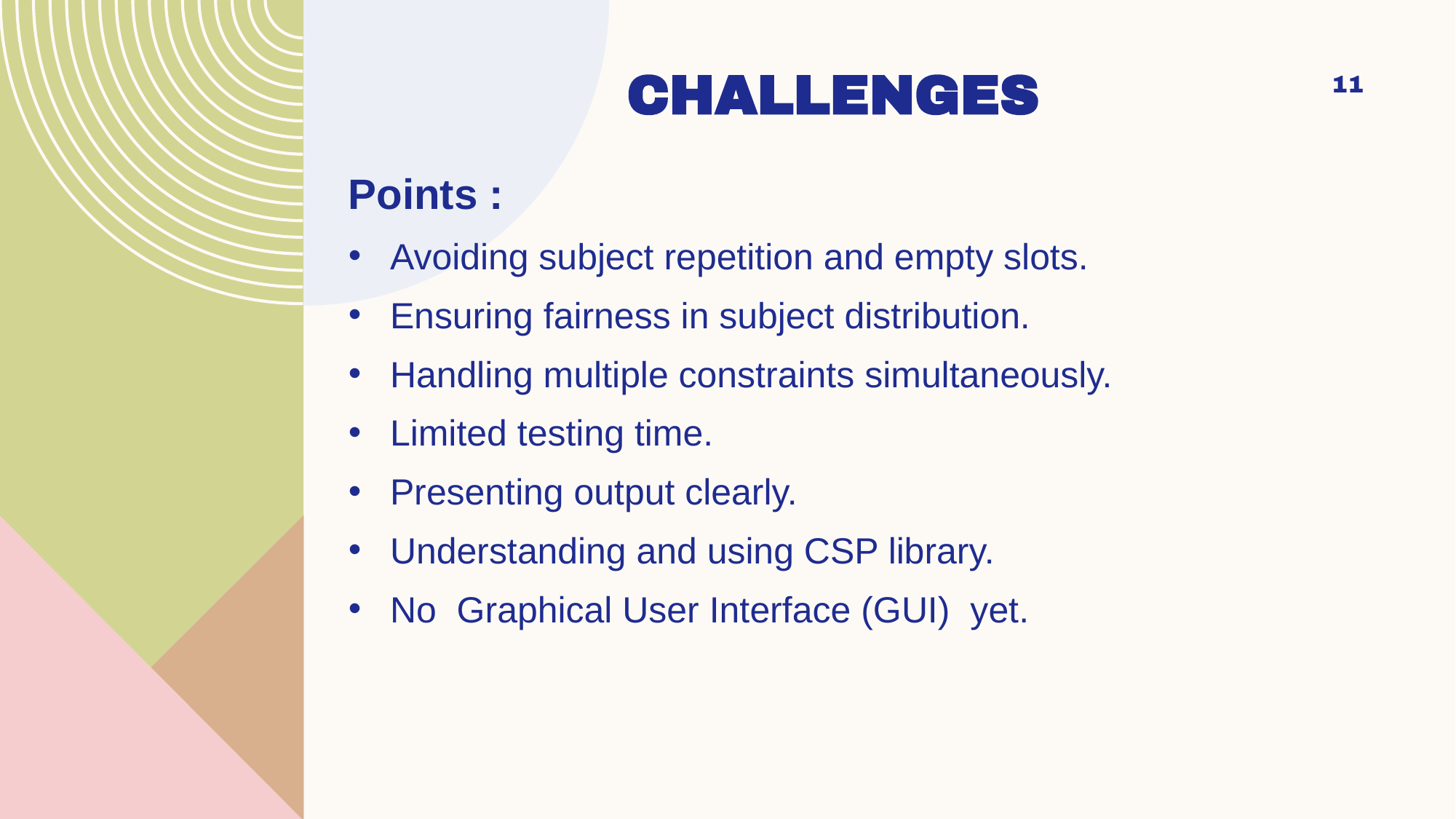

# Challenges
11
Points :
Avoiding subject repetition and empty slots.
Ensuring fairness in subject distribution.
Handling multiple constraints simultaneously.
Limited testing time.
Presenting output clearly.
Understanding and using CSP library.
No  Graphical User Interface (GUI)  yet.